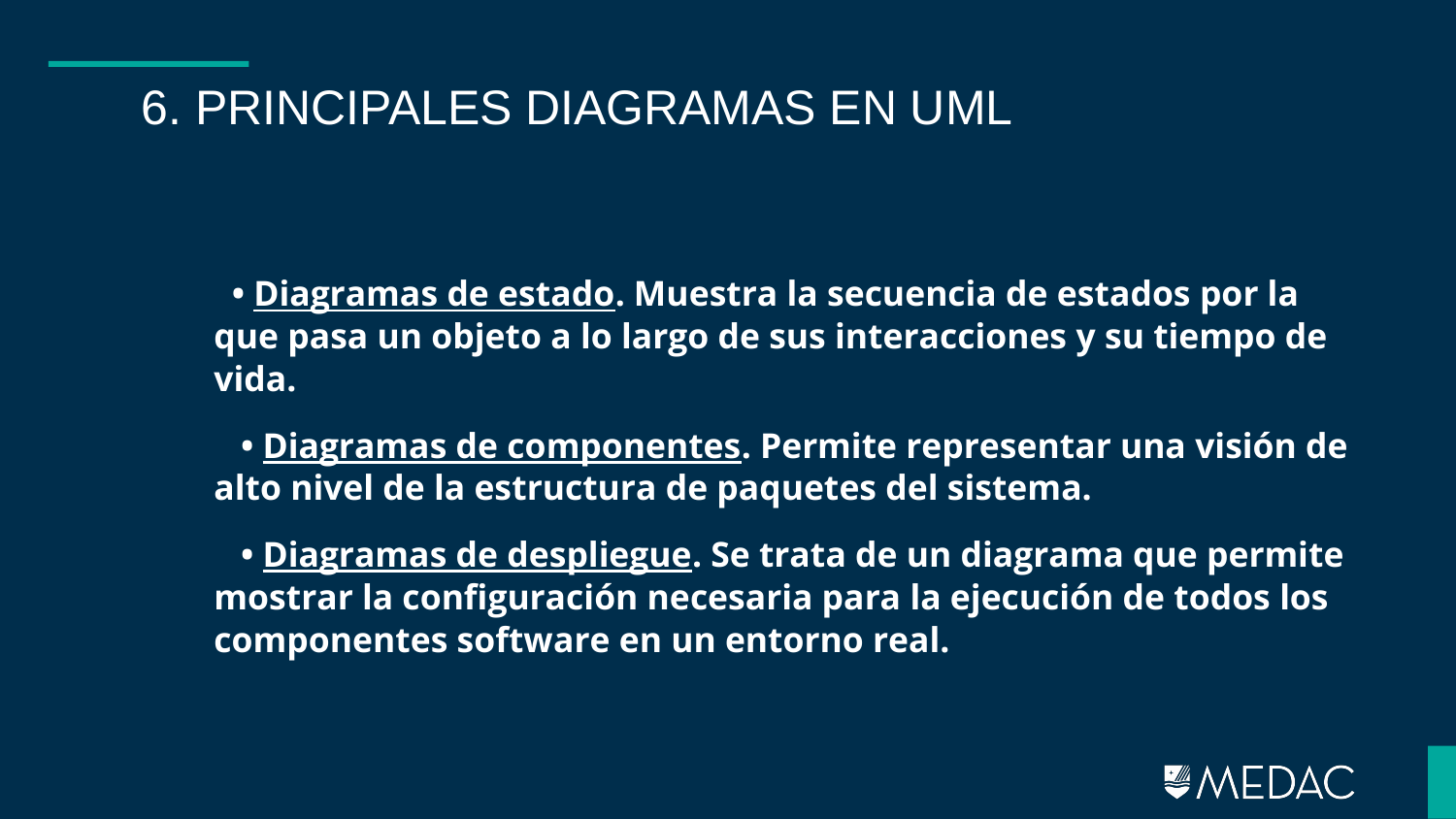

# 6. PRINCIPALES DIAGRAMAS EN UML

  • Diagramas de estado. Muestra la secuencia de estados por la que pasa un objeto a lo largo de sus interacciones y su tiempo de vida.
   • Diagramas de componentes. Permite representar una visión de alto nivel de la estructura de paquetes del sistema.
   • Diagramas de despliegue. Se trata de un diagrama que permite mostrar la configuración necesaria para la ejecución de todos los componentes software en un entorno real.